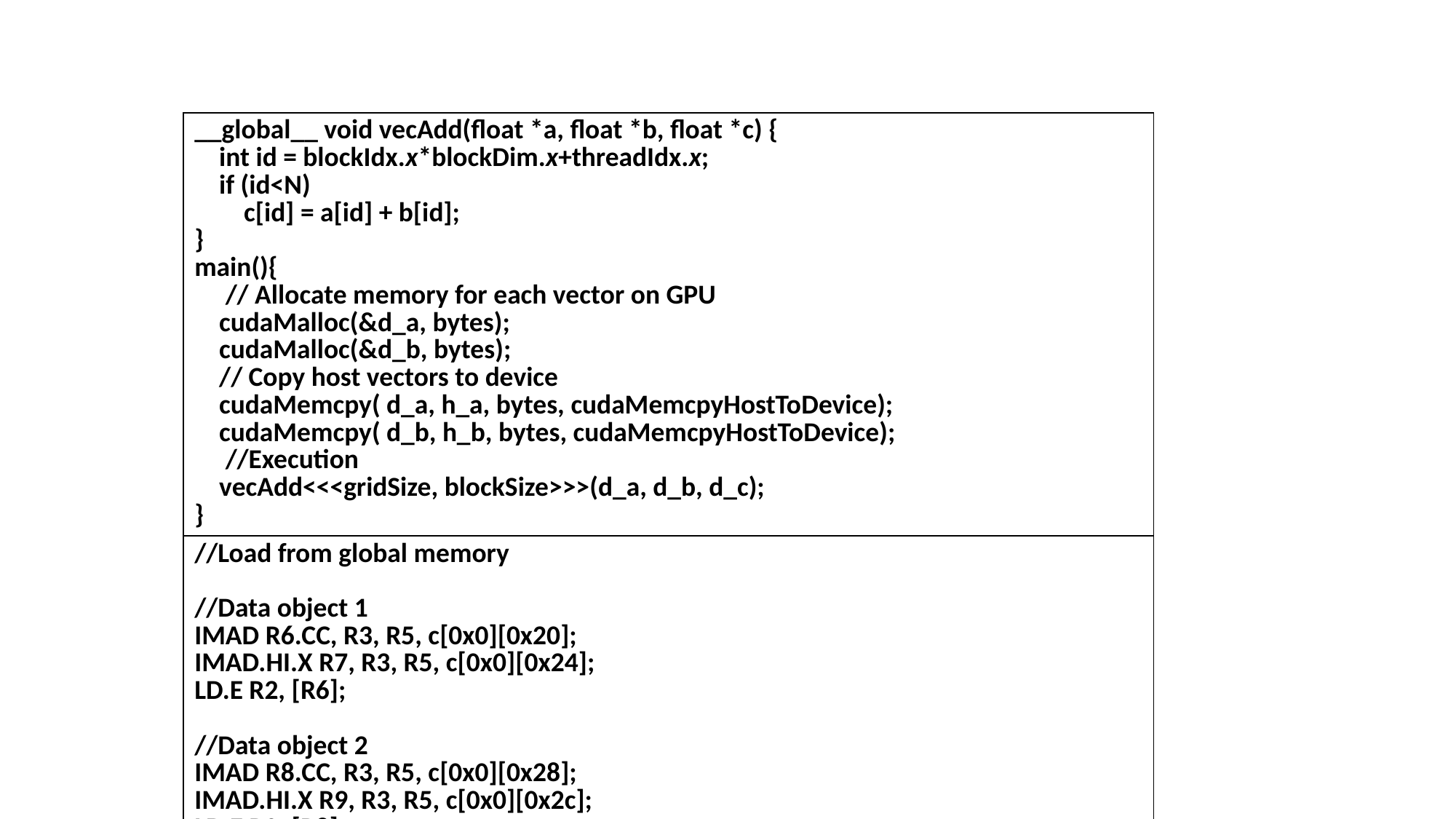

| \_\_global\_\_ void vecAdd(float \*a, float \*b, float \*c) { int id = blockIdx.x\*blockDim.x+threadIdx.x; if (id<N) c[id] = a[id] + b[id]; } main(){ // Allocate memory for each vector on GPU cudaMalloc(&d\_a, bytes); cudaMalloc(&d\_b, bytes); // Copy host vectors to device cudaMemcpy( d\_a, h\_a, bytes, cudaMemcpyHostToDevice); cudaMemcpy( d\_b, h\_b, bytes, cudaMemcpyHostToDevice); //Execution vecAdd<<<gridSize, blockSize>>>(d\_a, d\_b, d\_c); } |
| --- |
| //Load from global memory //Data object 1 IMAD R6.CC, R3, R5, c[0x0][0x20]; IMAD.HI.X R7, R3, R5, c[0x0][0x24]; LD.E R2, [R6]; //Data object 2 IMAD R8.CC, R3, R5, c[0x0][0x28]; IMAD.HI.X R9, R3, R5, c[0x0][0x2c]; LD.E R0, [R8]; |